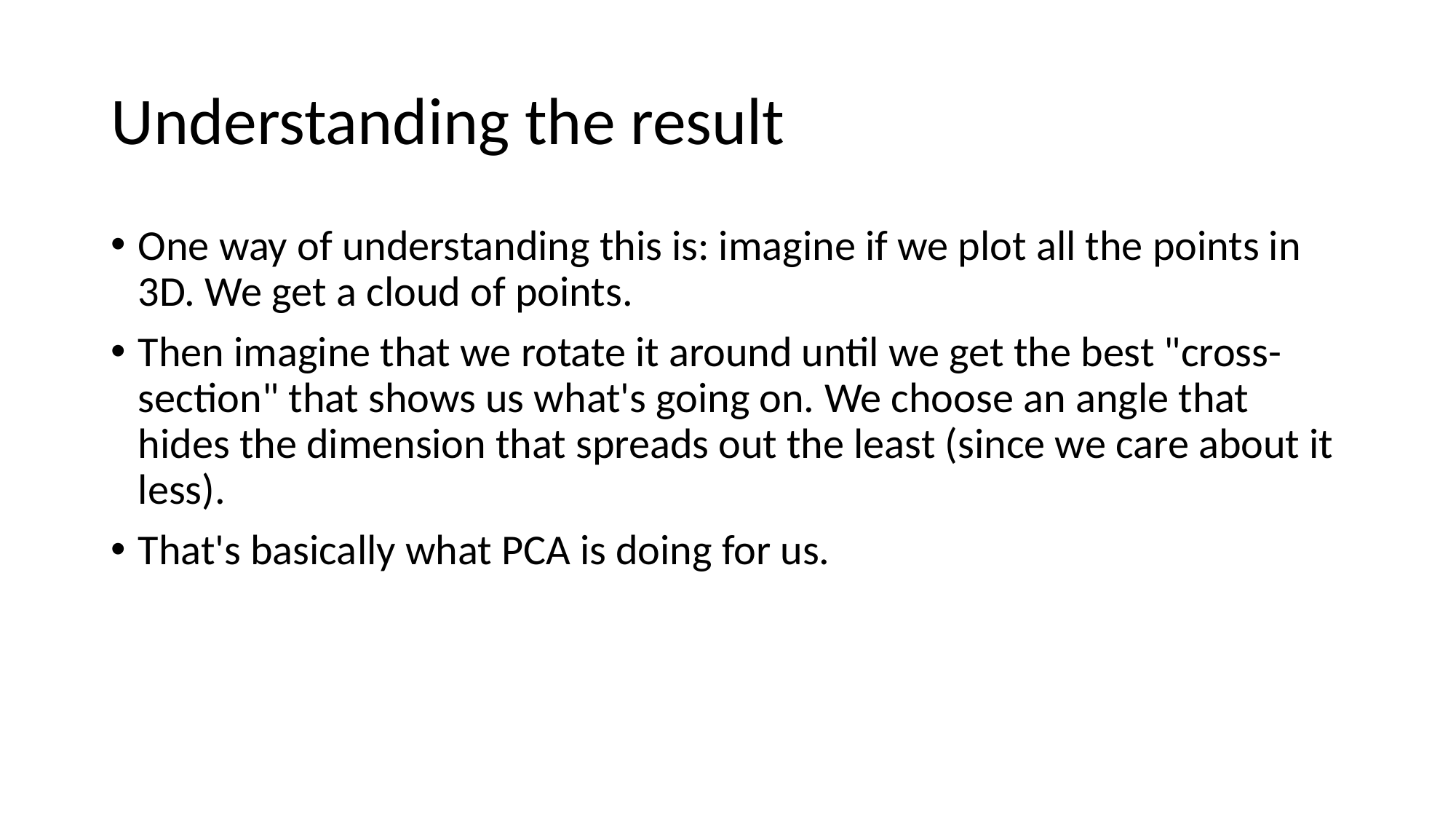

# Understanding the result
One way of understanding this is: imagine if we plot all the points in 3D. We get a cloud of points.
Then imagine that we rotate it around until we get the best "cross-section" that shows us what's going on. We choose an angle that hides the dimension that spreads out the least (since we care about it less).
That's basically what PCA is doing for us.